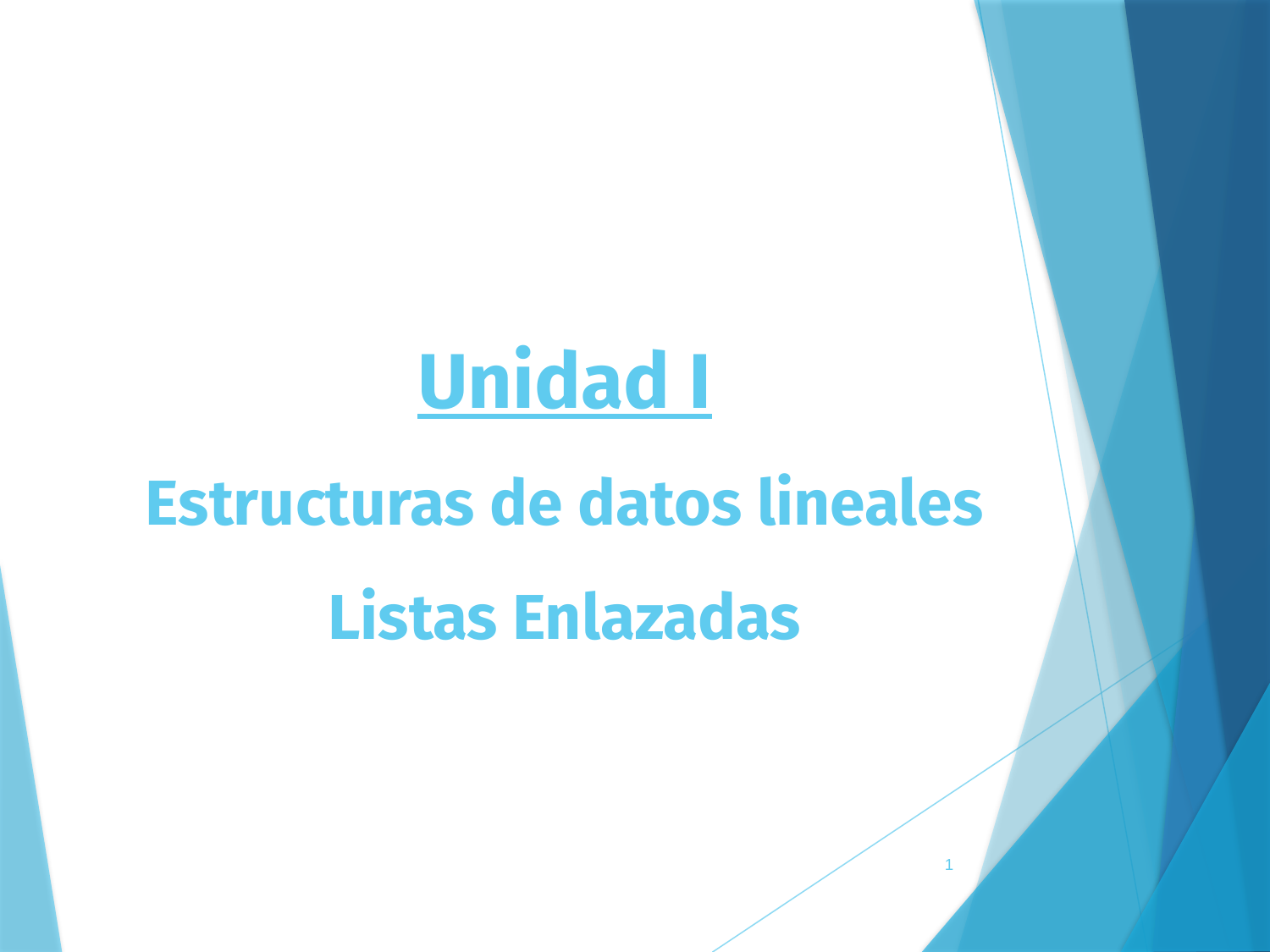

# Unidad I Estructuras de datos lineales Listas Enlazadas
1